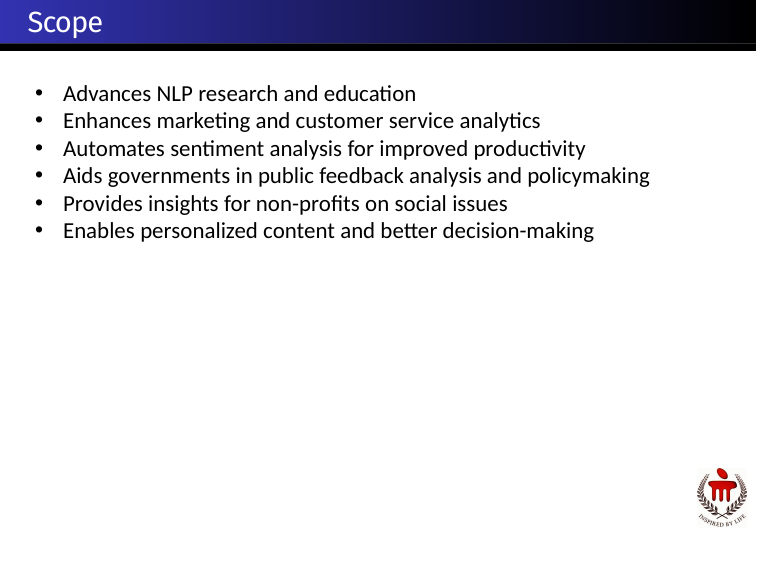

Scope
Advances NLP research and education
Enhances marketing and customer service analytics
Automates sentiment analysis for improved productivity
Aids governments in public feedback analysis and policymaking
Provides insights for non-profits on social issues
Enables personalized content and better decision-making